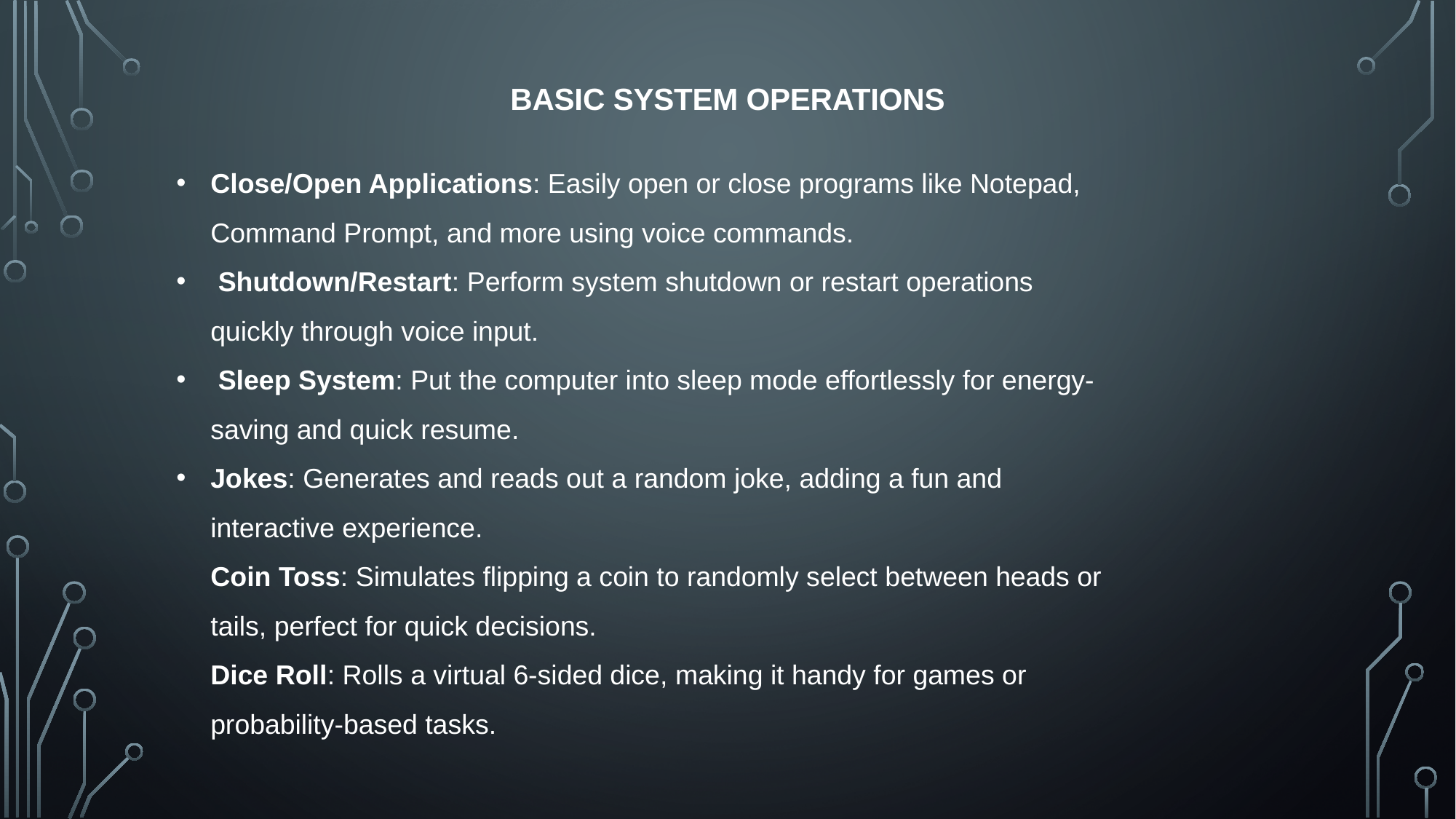

# Basic System Operations
Close/Open Applications: Easily open or close programs like Notepad, Command Prompt, and more using voice commands.
 Shutdown/Restart: Perform system shutdown or restart operations quickly through voice input.
 Sleep System: Put the computer into sleep mode effortlessly for energy-saving and quick resume.
Jokes: Generates and reads out a random joke, adding a fun and interactive experience.
Coin Toss: Simulates flipping a coin to randomly select between heads or tails, perfect for quick decisions.
Dice Roll: Rolls a virtual 6-sided dice, making it handy for games or probability-based tasks.